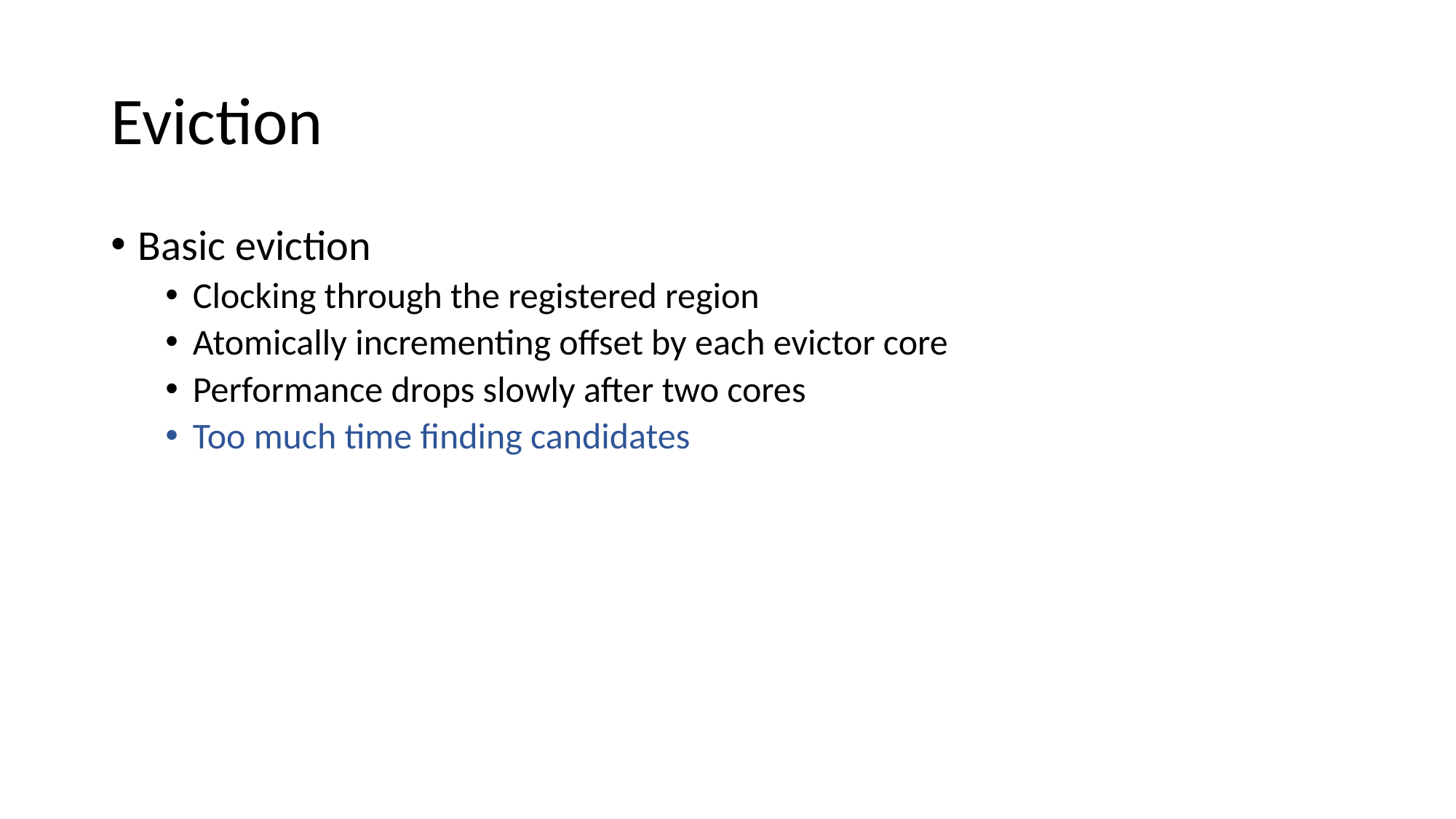

# Eviction
Basic eviction
Clocking through the registered region
Atomically incrementing offset by each evictor core
Performance drops slowly after two cores
Too much time finding candidates